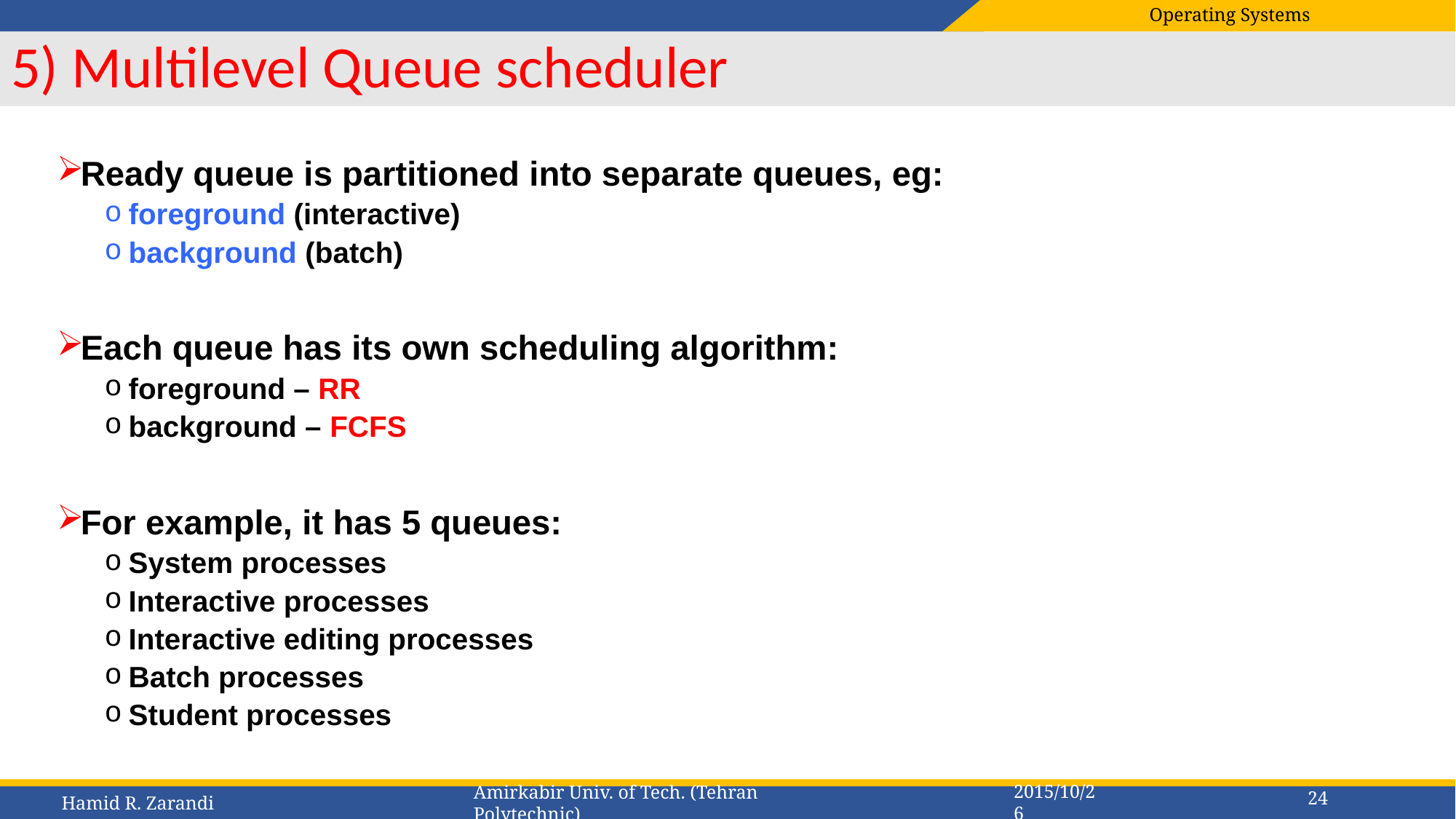

# 5) Multilevel Queue scheduler
Ready queue is partitioned into separate queues, eg:
foreground (interactive)
background (batch)

Each queue has its own scheduling algorithm:
foreground – RR
background – FCFS

For example, it has 5 queues:
System processes
Interactive processes
Interactive editing processes
Batch processes
Student processes